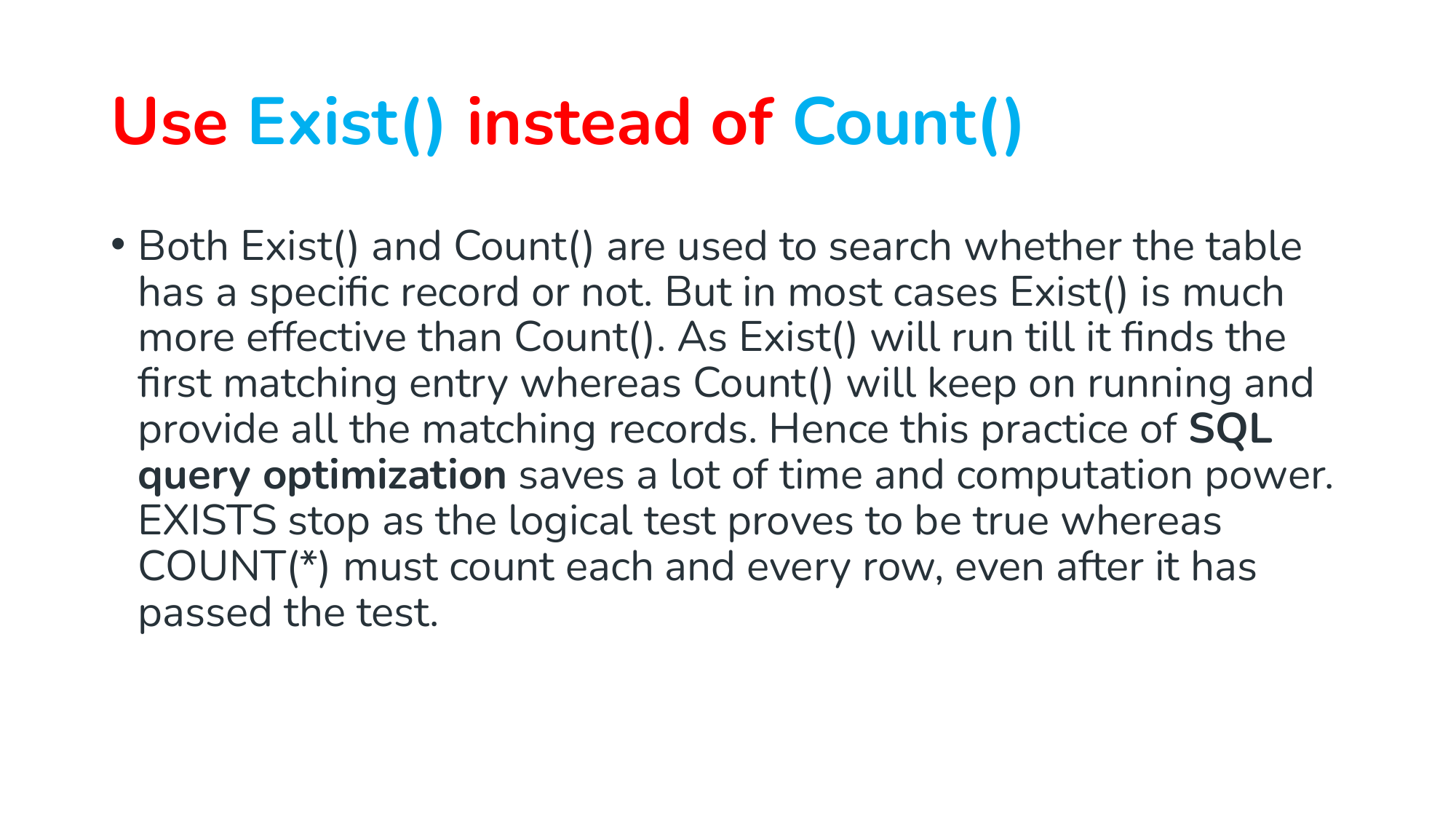

# Use Exist() instead of Count()
Both Exist() and Count() are used to search whether the table has a specific record or not. But in most cases Exist() is much more effective than Count(). As Exist() will run till it finds the first matching entry whereas Count() will keep on running and provide all the matching records. Hence this practice of SQL query optimization saves a lot of time and computation power. EXISTS stop as the logical test proves to be true whereas COUNT(*) must count each and every row, even after it has passed the test.